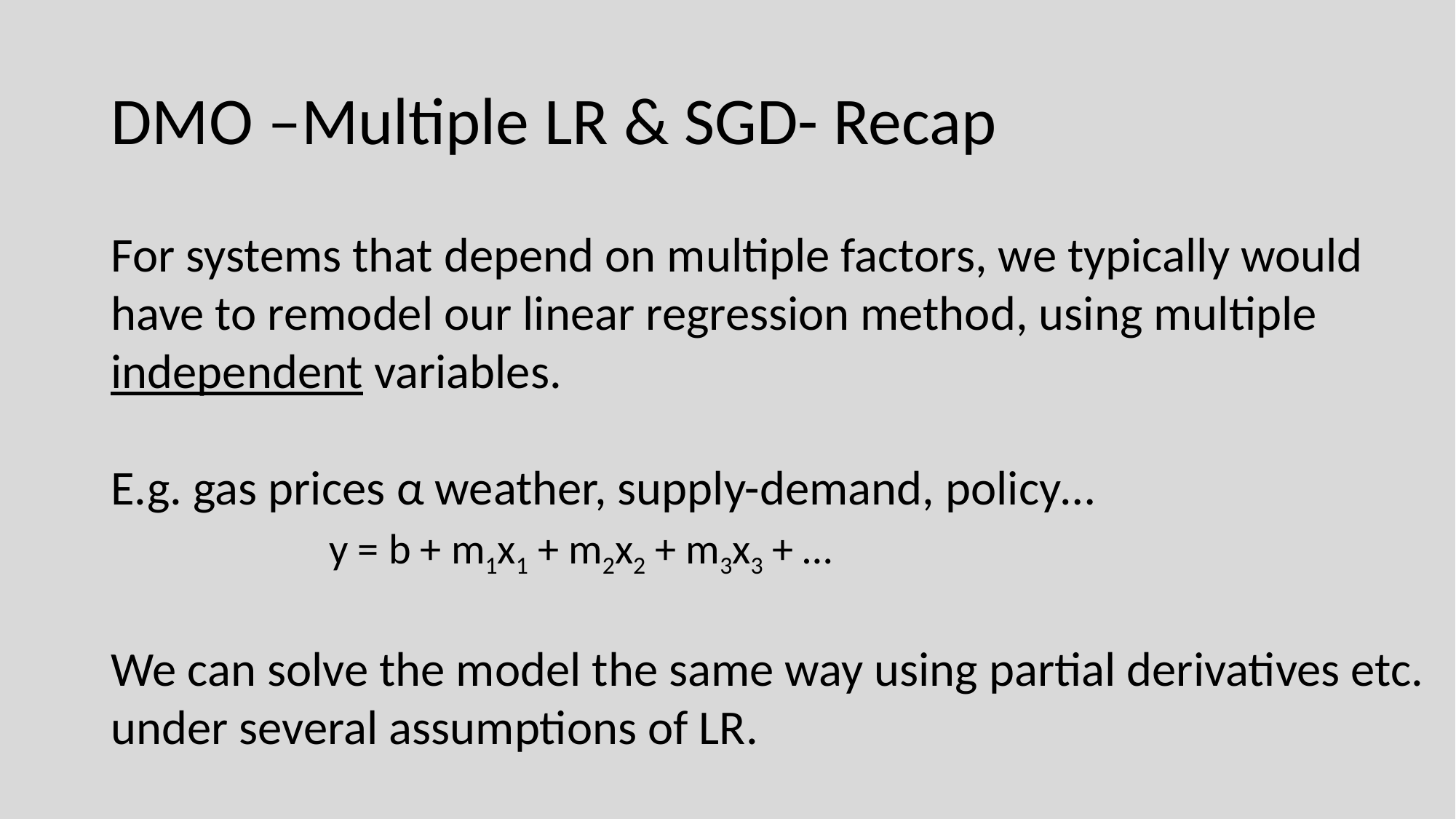

# DMO –Multiple LR & SGD- Recap
For systems that depend on multiple factors, we typically would have to remodel our linear regression method, using multiple independent variables.

E.g. gas prices α weather, supply-demand, policy…
		y = b + m1x1 + m2x2 + m3x3 + …

We can solve the model the same way using partial derivatives etc. under several assumptions of LR.